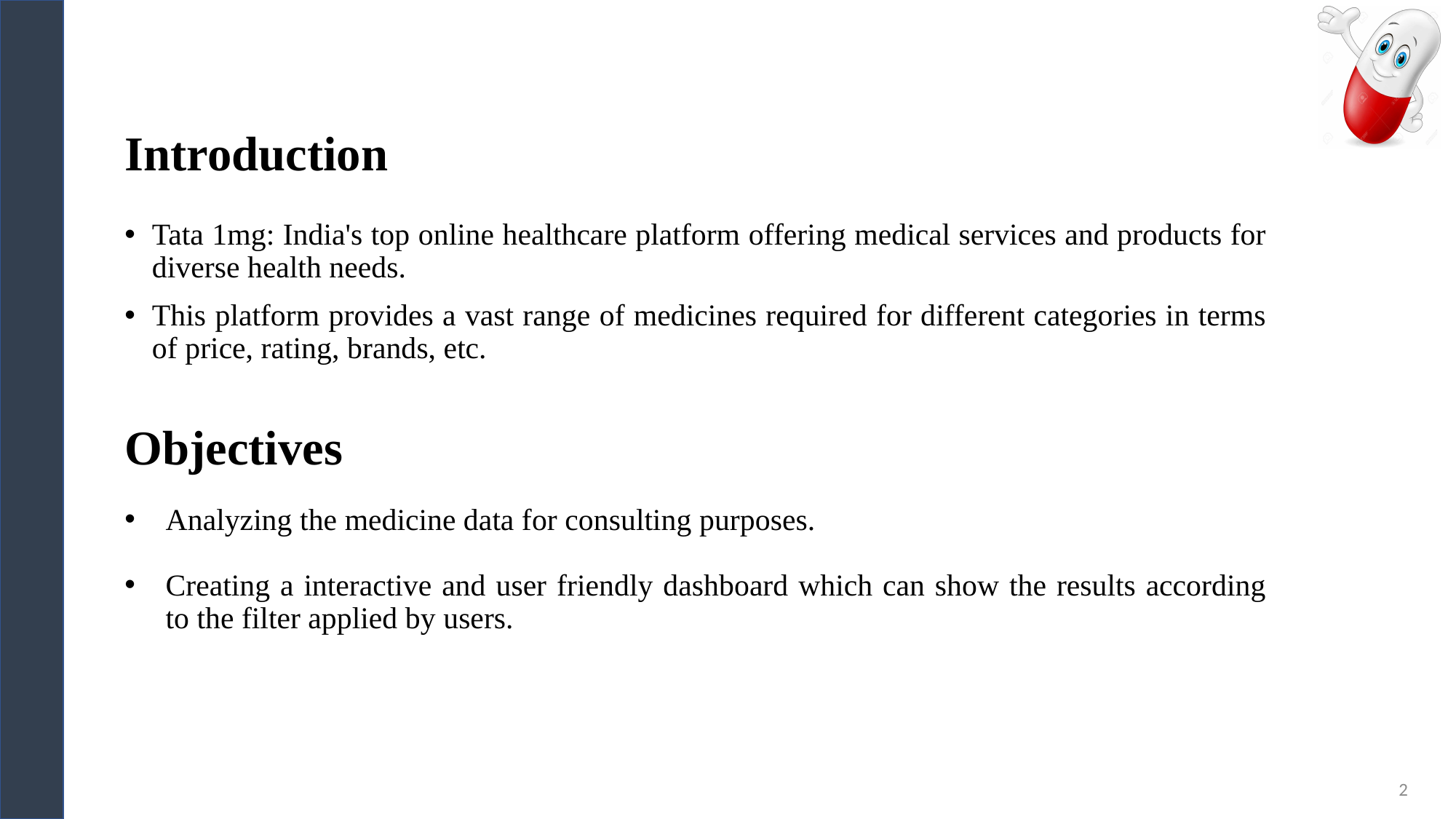

# Introduction

Tata 1mg: India's top online healthcare platform offering medical services and products for diverse health needs.
This platform provides a vast range of medicines required for different categories in terms of price, rating, brands, etc.

Objectives
Analyzing the medicine data for consulting purposes.

Creating a interactive and user friendly dashboard which can show the results according to the filter applied by users.

2